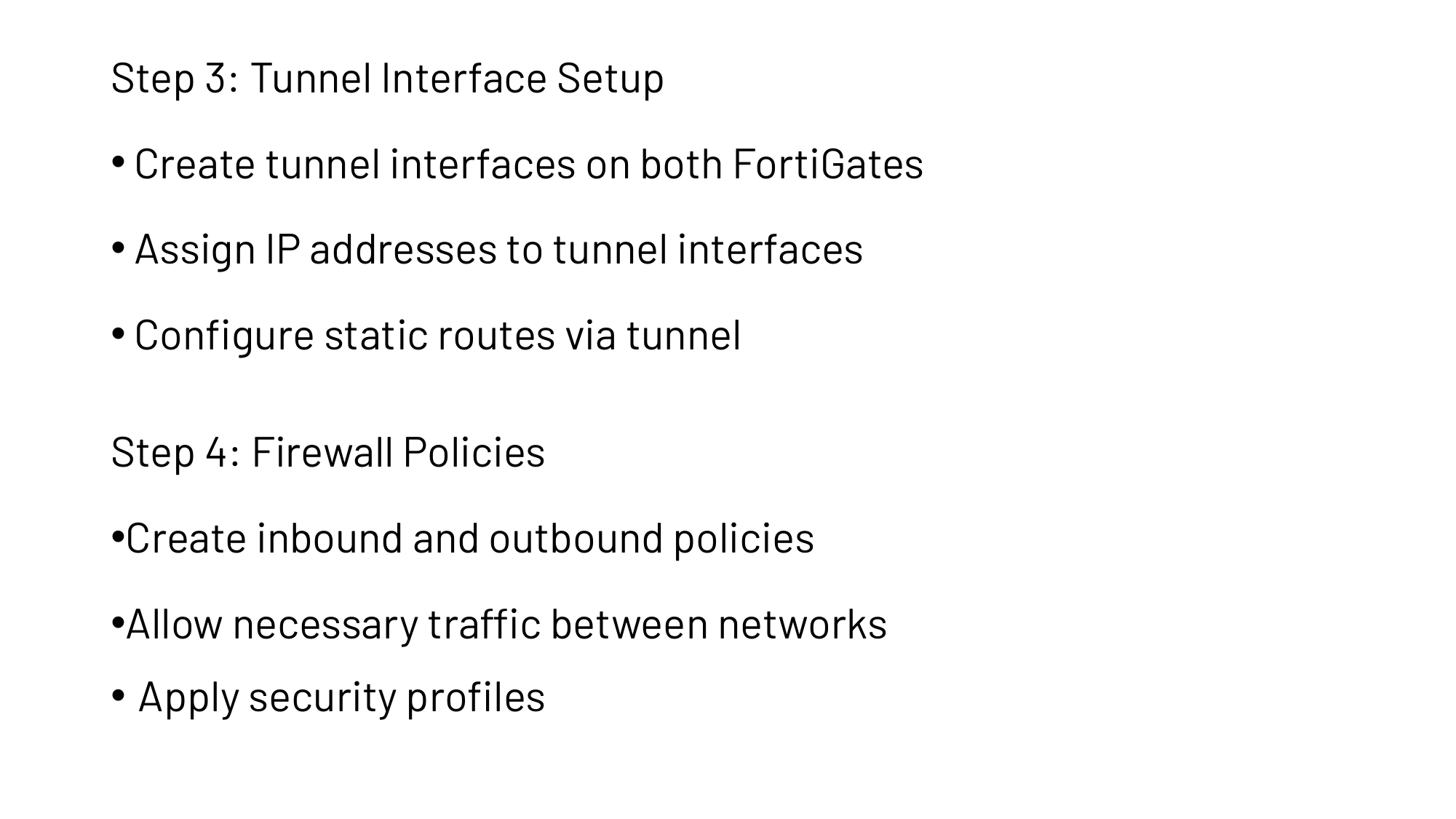

Step 3: Tunnel Interface Setup
 Create tunnel interfaces on both FortiGates
 Assign IP addresses to tunnel interfaces
 Configure static routes via tunnel
Step 4: Firewall Policies
Create inbound and outbound policies
Allow necessary traffic between networks
Apply security profiles